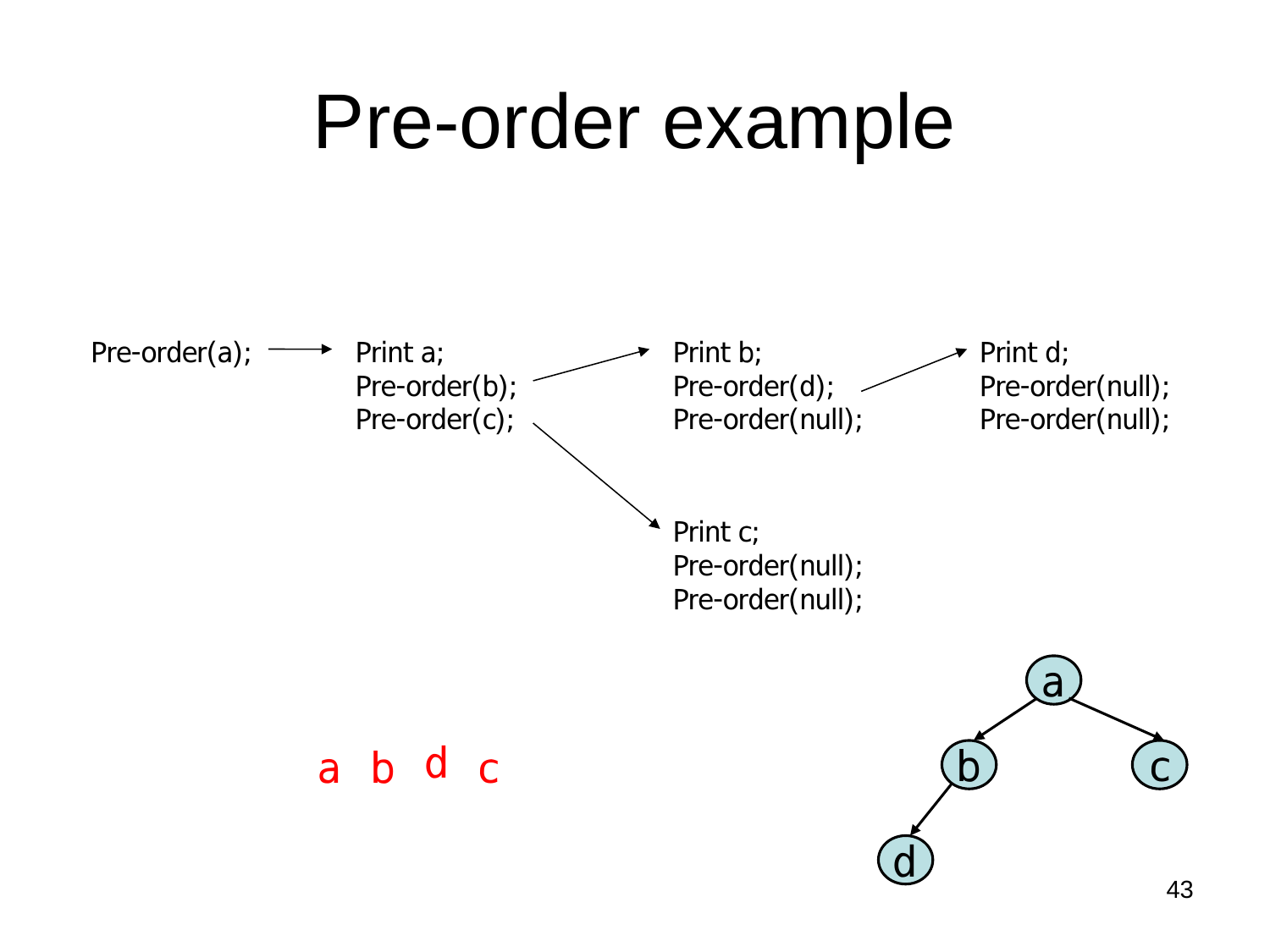

# Pre-order example
Pre-order(a);
Print a;
Pre-order(b);
Pre-order(c);

Print b;
Pre-order(d);
Pre-order(null);

Print d;
Pre-order(null);
Pre-order(null);

Print c;
Pre-order(null);
Pre-order(null);
a

b
c

d
d
a
b
c
43